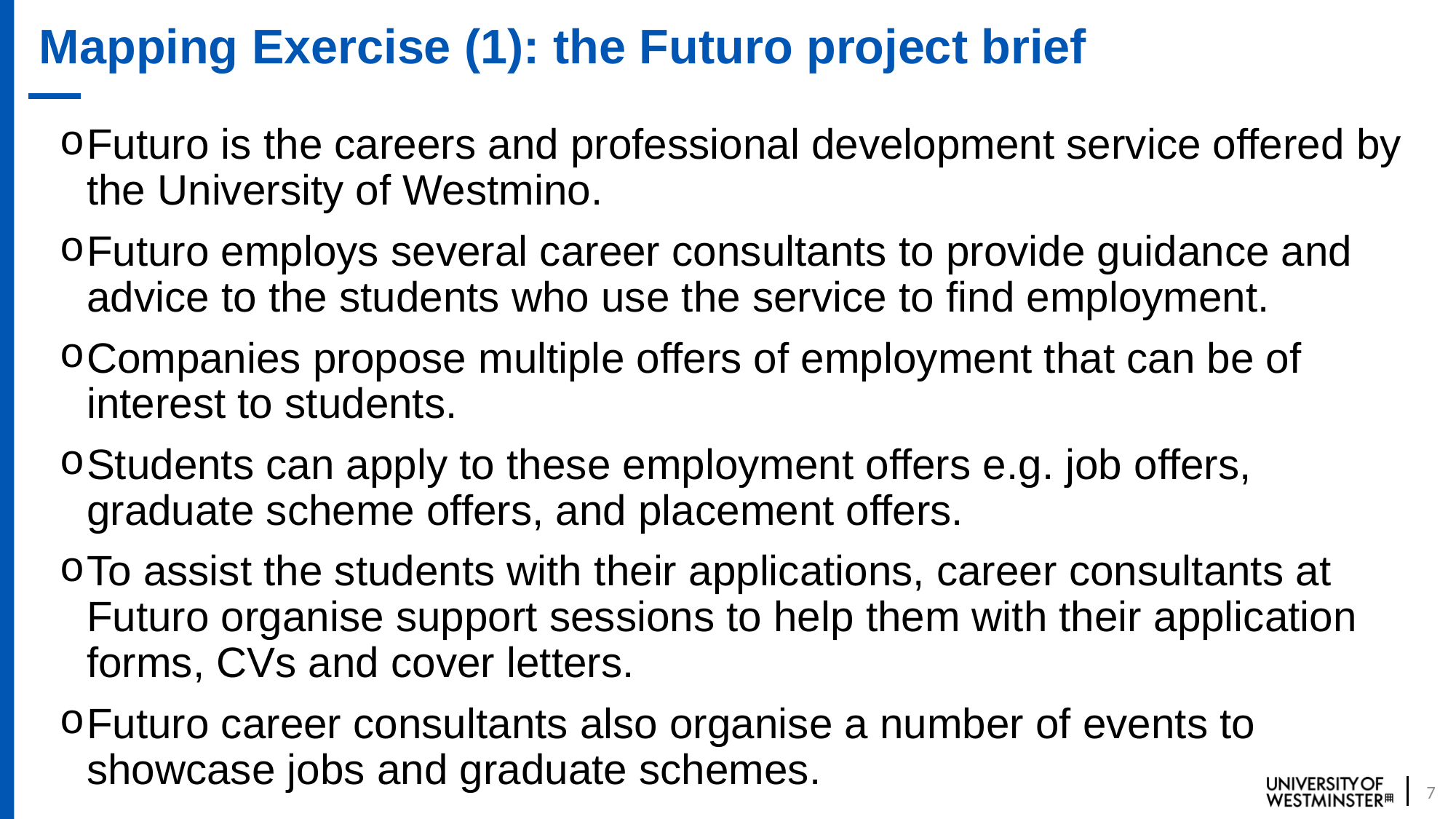

# Mapping Exercise (1): the Futuro project brief
Futuro is the careers and professional development service offered by the University of Westmino.
Futuro employs several career consultants to provide guidance and advice to the students who use the service to find employment.
Companies propose multiple offers of employment that can be of interest to students.
Students can apply to these employment offers e.g. job offers, graduate scheme offers, and placement offers.
To assist the students with their applications, career consultants at Futuro organise support sessions to help them with their application forms, CVs and cover letters.
Futuro career consultants also organise a number of events to showcase jobs and graduate schemes.

7